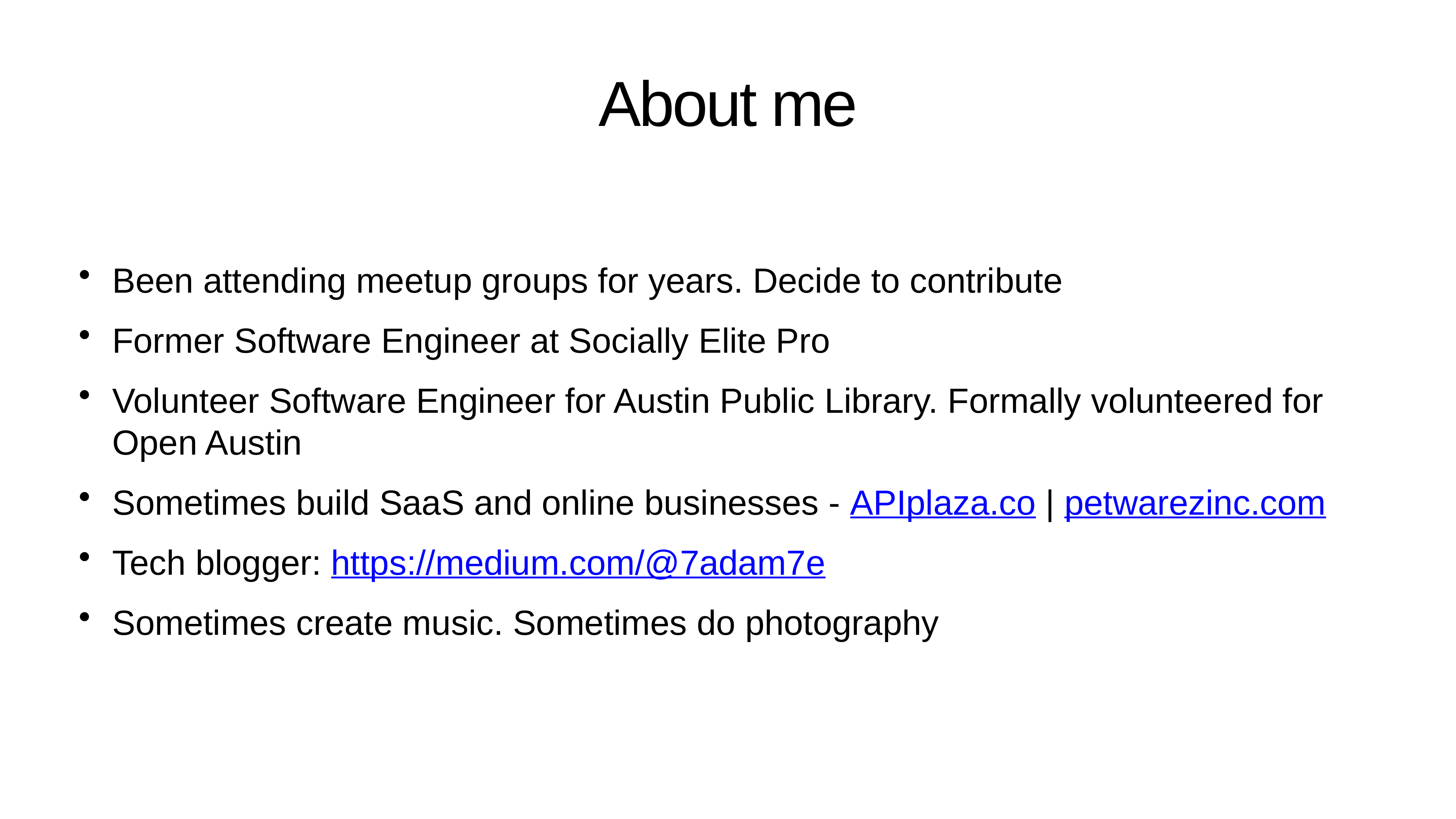

# About me
Been attending meetup groups for years. Decide to contribute
Former Software Engineer at Socially Elite Pro
Volunteer Software Engineer for Austin Public Library. Formally volunteered for Open Austin
Sometimes build SaaS and online businesses - APIplaza.co | petwarezinc.com
Tech blogger: https://medium.com/@7adam7e
Sometimes create music. Sometimes do photography